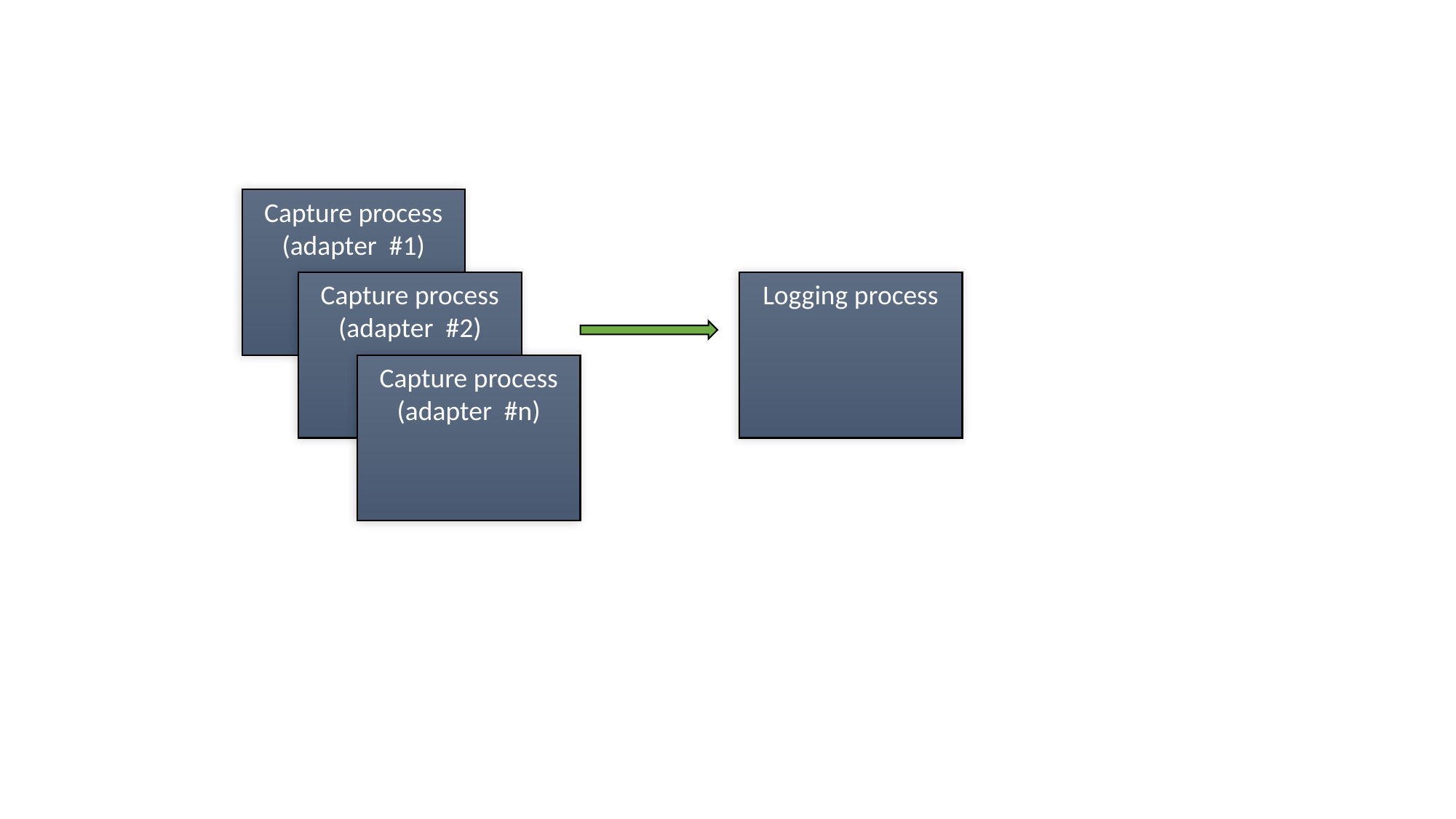

Capture process
(adapter  #1)
Logging process
Capture process
(adapter  #2)

Capture process
(adapter  #n)